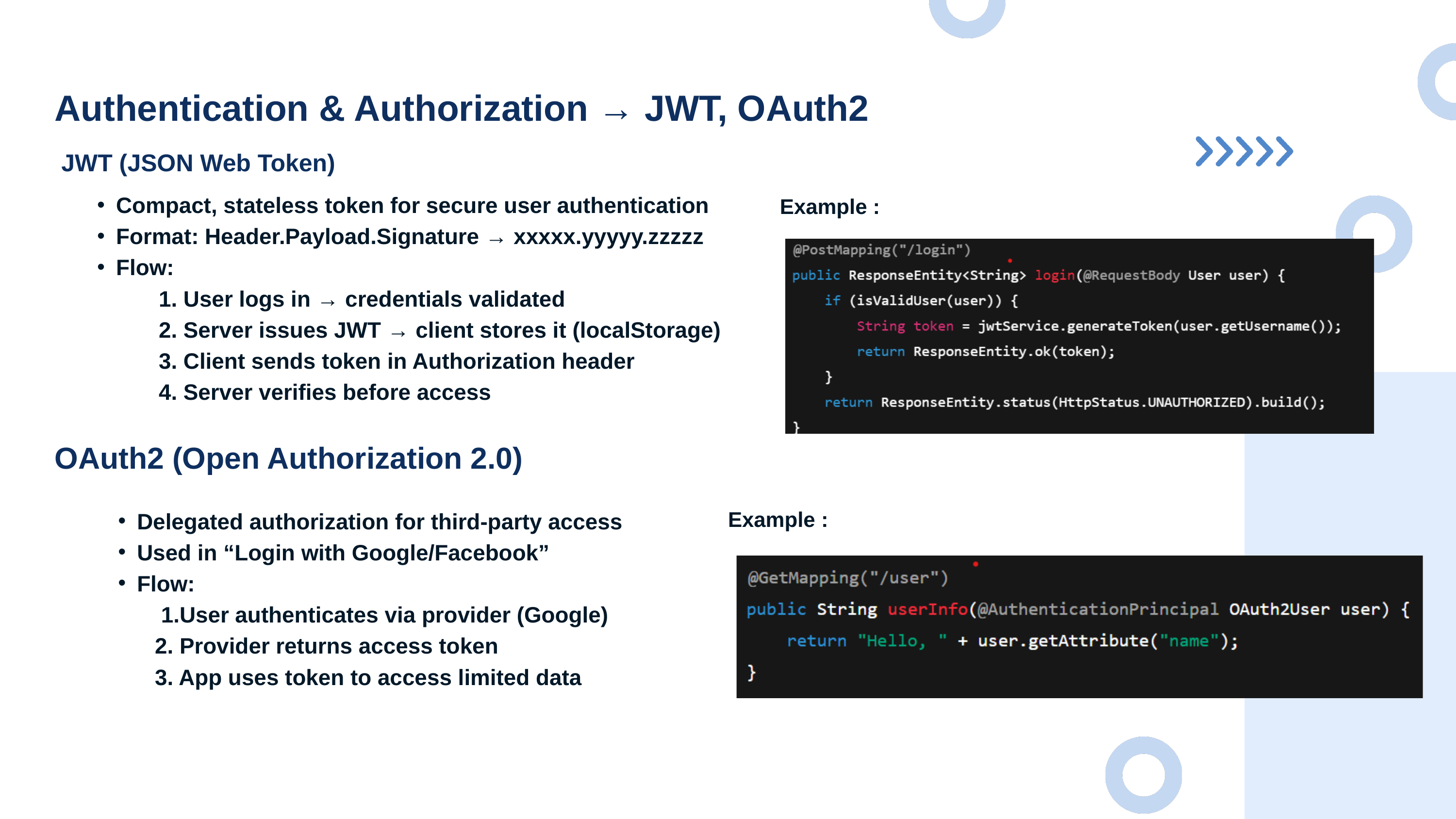

Authentication & Authorization → JWT, OAuth2

 JWT (JSON Web Token)
Compact, stateless token for secure user authentication
Format: Header.Payload.Signature → xxxxx.yyyyy.zzzzz
Flow:
             1. User logs in → credentials validated
             2. Server issues JWT → client stores it (localStorage)
             3. Client sends token in Authorization header
             4. Server verifies before access

Example :

OAuth2 (Open Authorization 2.0)
Example :
Delegated authorization for third-party access
Used in “Login with Google/Facebook”
Flow:
          1.User authenticates via provider (Google)
         2. Provider returns access token
         3. App uses token to access limited data